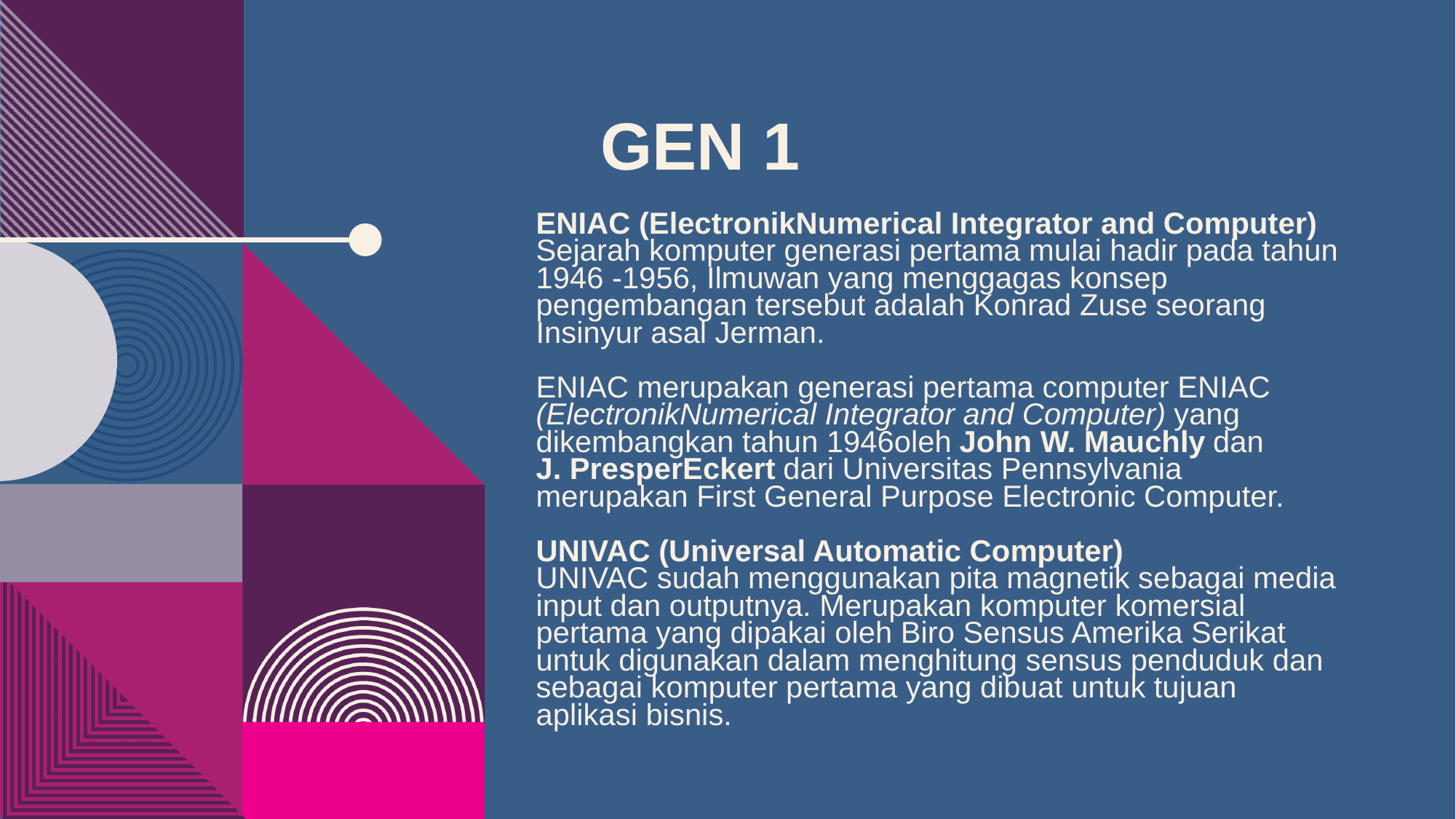

# Gen 1
ENIAC (ElectronikNumerical Integrator and Computer)
Sejarah komputer generasi pertama mulai hadir pada tahun 1946 -1956, Ilmuwan yang menggagas konsep pengembangan tersebut adalah Konrad Zuse seorang Insinyur asal Jerman.

ENIAC merupakan generasi pertama computer ENIAC
(ElectronikNumerical Integrator and Computer) yang dikembangkan tahun 1946oleh John W. Mauchly dan J. PresperEckert dari Universitas Pennsylvania merupakan First General Purpose Electronic Computer.

UNIVAC (Universal Automatic Computer)
UNIVAC sudah menggunakan pita magnetik sebagai media input dan outputnya. Merupakan komputer komersial pertama yang dipakai oleh Biro Sensus Amerika Serikat untuk digunakan dalam menghitung sensus penduduk dan sebagai komputer pertama yang dibuat untuk tujuan aplikasi bisnis.